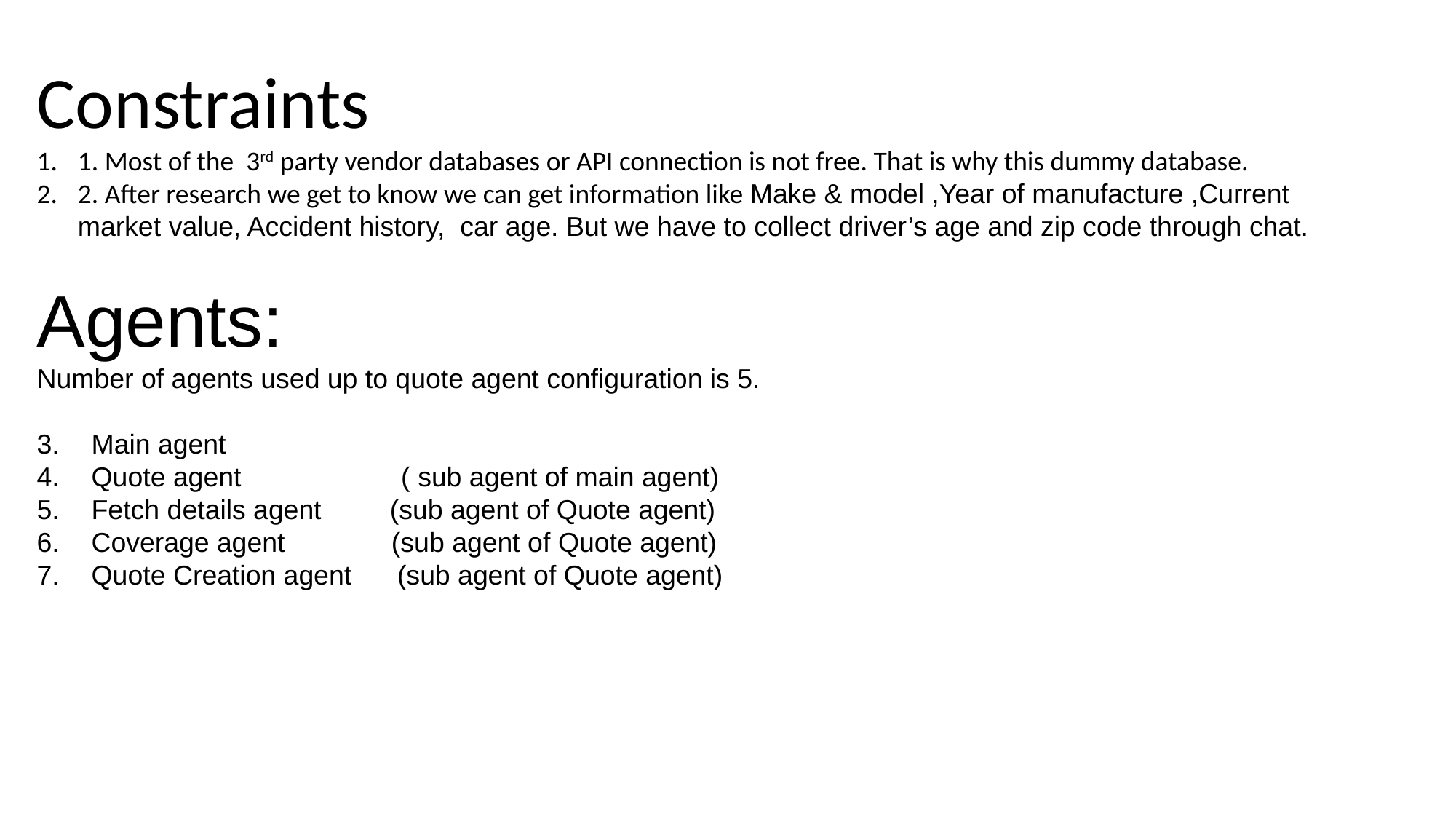

Constraints
1. Most of the  3rd party vendor databases or API connection is not free. That is why this dummy database.
2. After research we get to know we can get information like Make & model ,Year of manufacture ,Current market value, Accident history,  car age. But we have to collect driver’s age and zip code through chat.

Agents:
Number of agents used up to quote agent configuration is 5.

Main agent
Quote agent                     ( sub agent of main agent)
Fetch details agent         (sub agent of Quote agent)
Coverage agent              (sub agent of Quote agent)
Quote Creation agent      (sub agent of Quote agent)